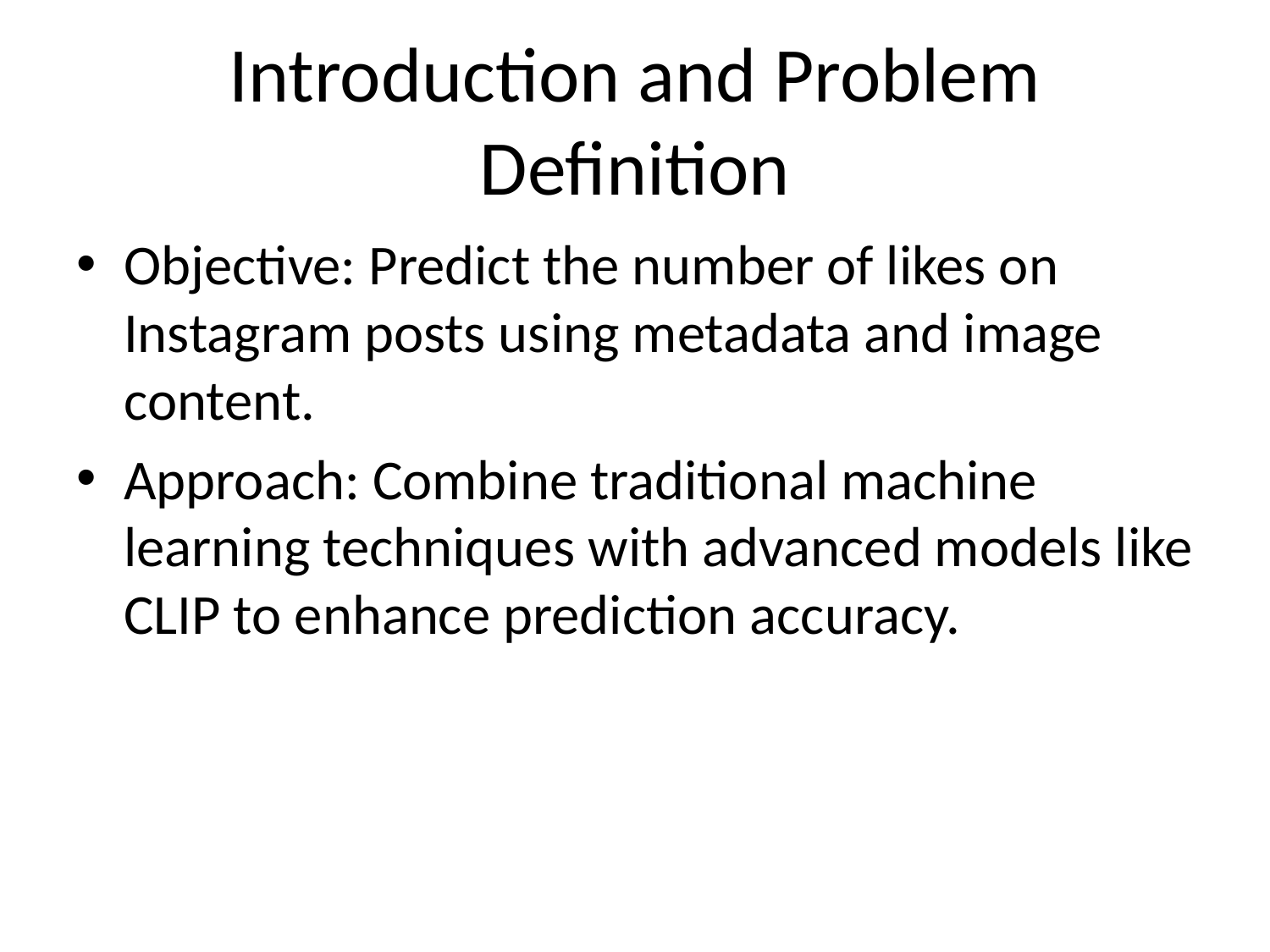

# Introduction and Problem Definition
Objective: Predict the number of likes on Instagram posts using metadata and image content.
Approach: Combine traditional machine learning techniques with advanced models like CLIP to enhance prediction accuracy.